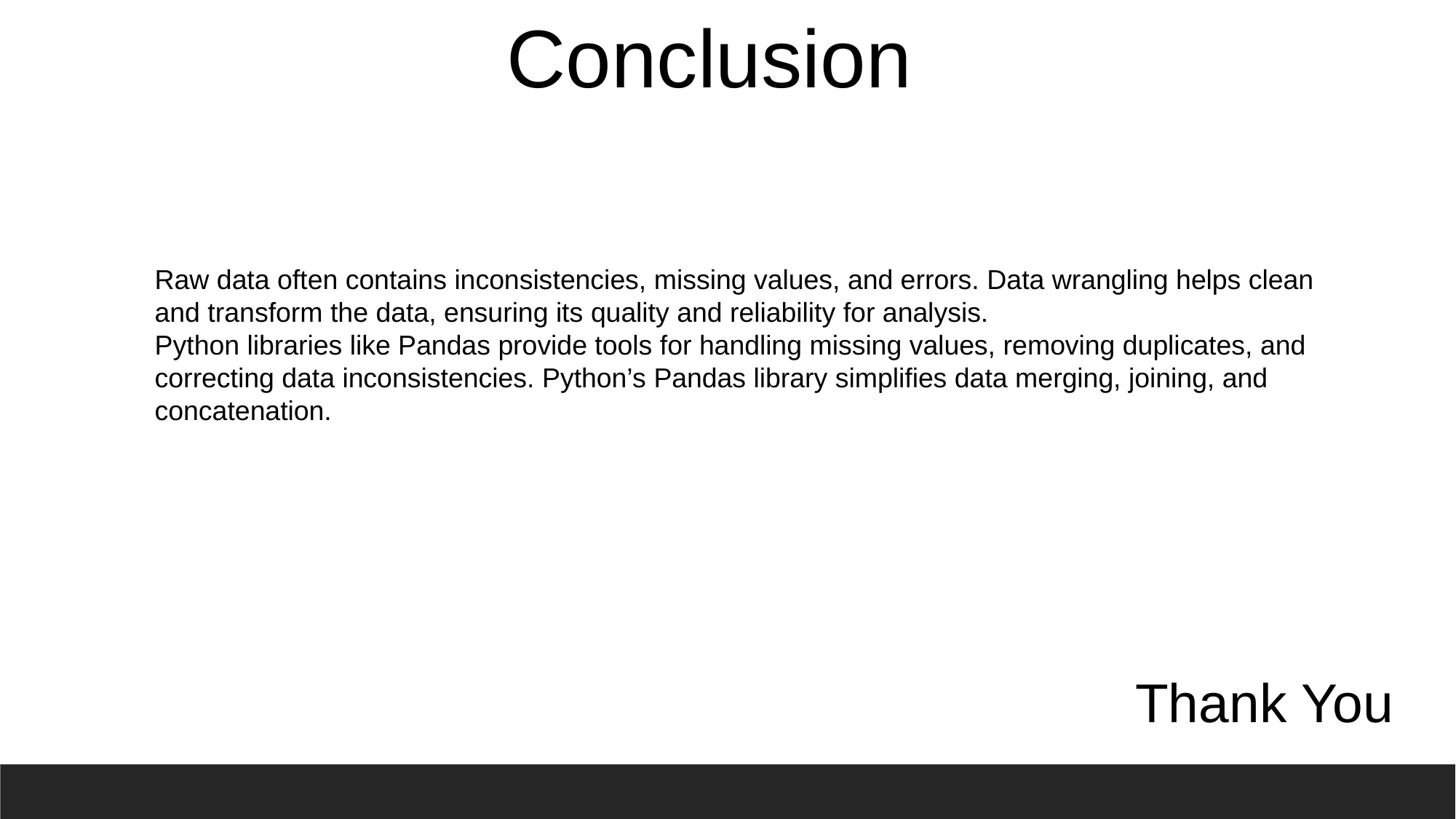

Conclusion
Raw data often contains inconsistencies, missing values, and errors. Data wrangling helps clean and transform the data, ensuring its quality and reliability for analysis.
Python libraries like Pandas provide tools for handling missing values, removing duplicates, and correcting data inconsistencies. Python’s Pandas library simplifies data merging, joining, and concatenation.
Thank You